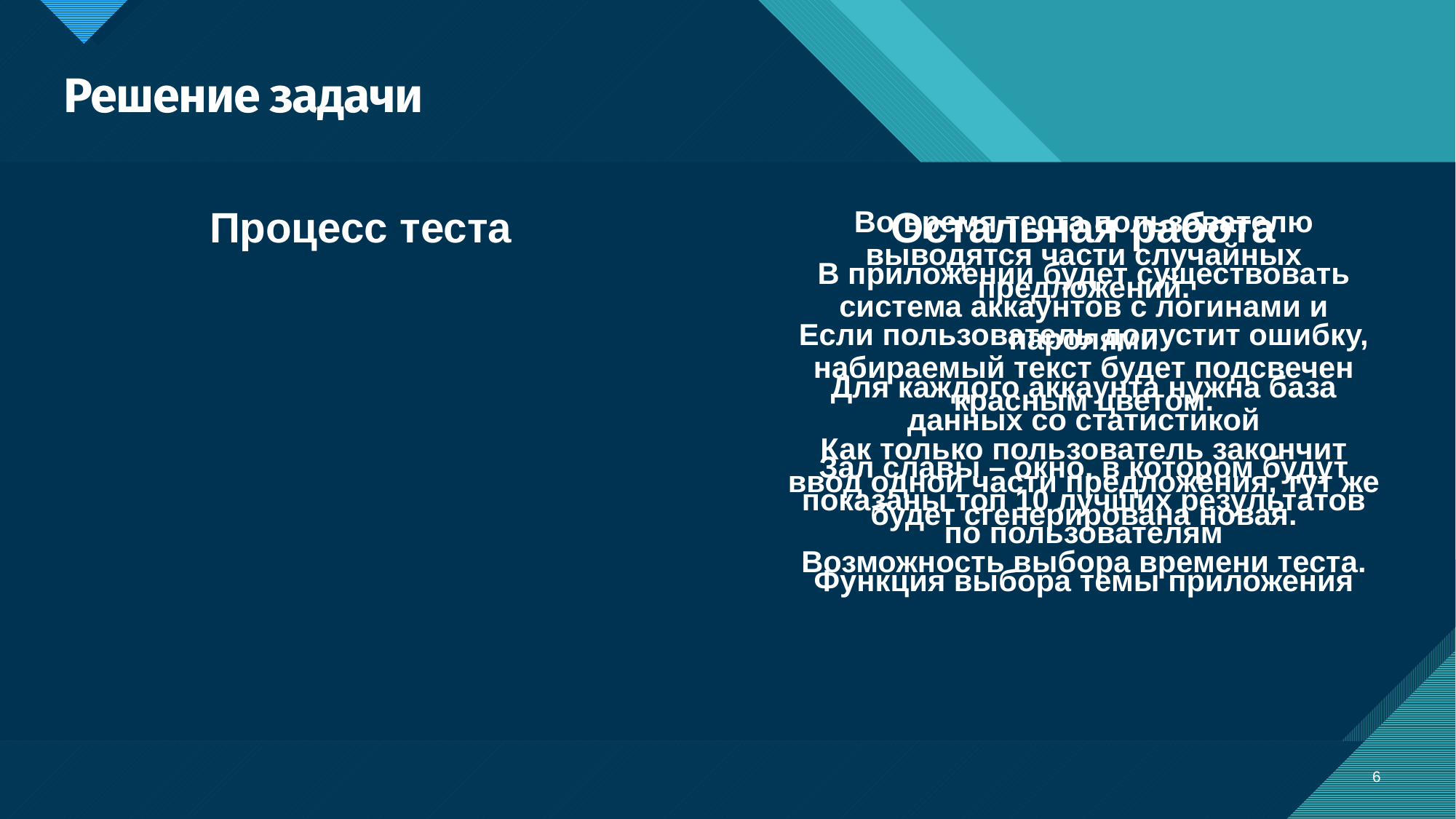

# Решение задачи
Процесс теста
Остальная работа
Во время теста пользователю выводятся части случайных предложений.
Если пользователь допустит ошибку, набираемый текст будет подсвечен красным цветом.
Как только пользователь закончит ввод одной части предложения, тут же будет сгенерирована новая.
Возможность выбора времени теста.

В приложении будет существовать система аккаунтов с логинами и паролями
Для каждого аккаунта нужна база данных со статистикой
Зал славы – окно, в котором будут показаны топ 10 лучших результатов по пользователям
Функция выбора темы приложения

6